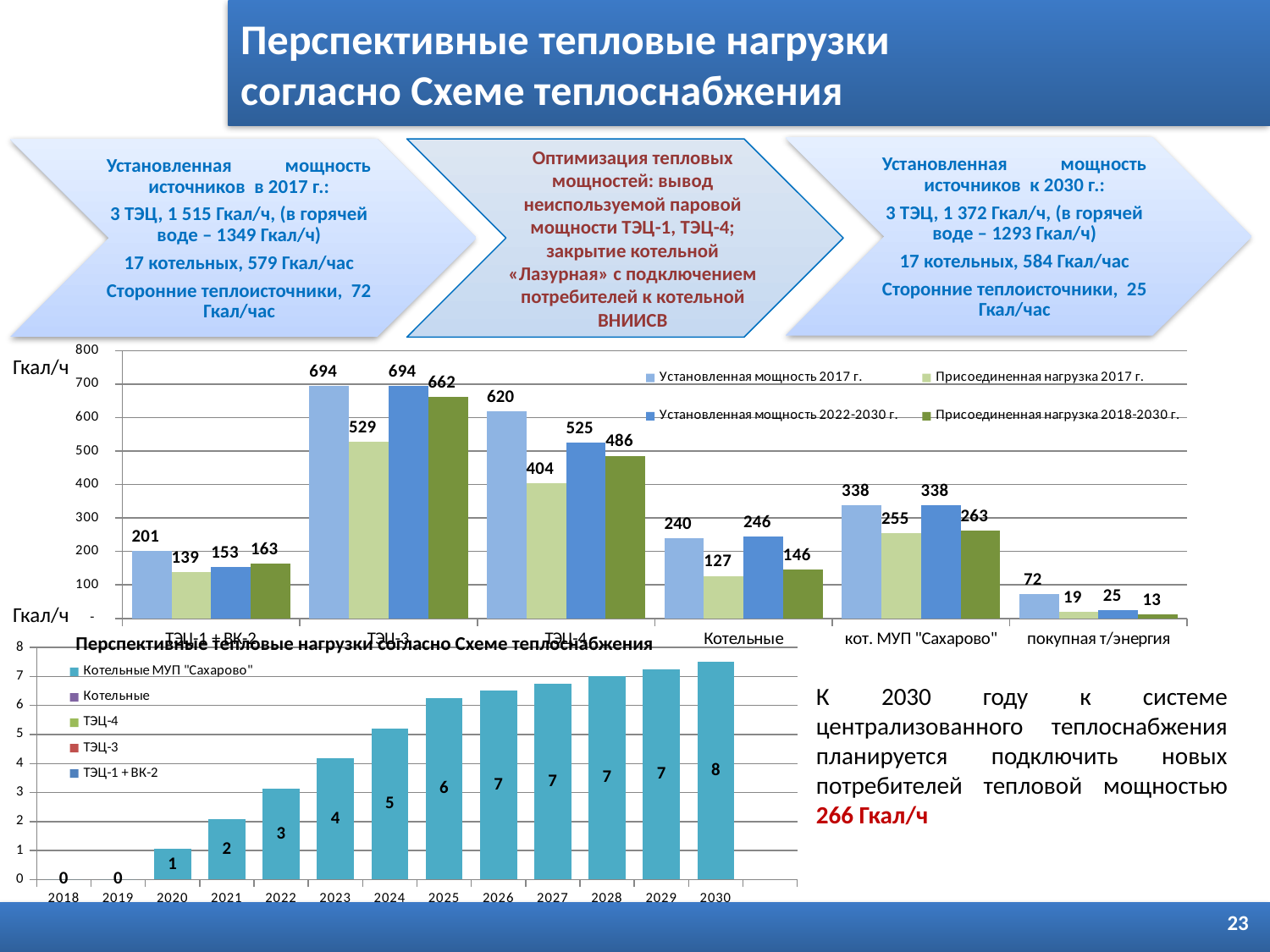

Перспективные тепловые нагрузки
согласно Схеме теплоснабжения

Установленная            мощность источников  к 2030 г.:
3 ТЭЦ, 1 372 Гкал/ч, (в горячей воде – 1293 Гкал/ч)
17 котельных, 584 Гкал/час
Сторонние теплоисточники,  25 Гкал/час

Установленная            мощность источников  в 2017 г.:
3 ТЭЦ, 1 515 Гкал/ч, (в горячей воде – 1349 Гкал/ч)
17 котельных, 579 Гкал/час
Сторонние теплоисточники,  72 Гкал/час

Оптимизация тепловых мощностей: вывод неиспользуемой паровой мощности ТЭЦ-1, ТЭЦ-4; закрытие котельной «Лазурная» с подключением потребителей к котельной ВНИИСВ

### Chart

| Category | Установленная мощность 2017 г. | Присоединенная нагрузка 2017 г. | Установленная мощность 2022-2030 г. | Присоединенная нагрузка 2018-2030 г. |
|---|---|---|---|---|
| ТЭЦ-1 + ВК-2 | 201.0 | 139.041 | 153.2 | 163.11100000000002 |
| ТЭЦ-3 | 694.0 | 529.07 | 694.0 | 661.8499999999997 |
| ТЭЦ-4 | 620.0 | 404.42299999999983 | 525.0 | 486.1929999999999 |
| Котельные | 240.324 | 126.94800000000002 | 245.62400000000002 | 146.16400000000002 |
| кот. МУП "Сахарово" | 338.18600000000004 | 255.39600000000004 | 338.18600000000004 | 262.90599999999984 |
| покупная т/энергия | 71.5 | 19.14 | 25.0 | 12.65 |
Гкал/ч
Гкал/ч
Перспективные тепловые нагрузки согласно Схеме теплоснабжения

### Chart

| Category | ТЭЦ-1 + ВК-2 | ТЭЦ-3 | ТЭЦ-4 | Котельные | Котельные МУП "Сахарово" |
|---|---|---|---|---|---|
| 2018 | 1.59 | 9.950000000000003 | 11.3 | 2.1 | 0.0 |
| 2019 | 1.59 | 11.27 | 21.97999999999999 | 11.960000000000004 | 0.0 |
| 2020 | 5.75 | 20.93 | 21.97999999999999 | 11.960000000000004 | 1.05 |
| 2021 | 9.138000000000002 | 33.312 | 32.734 | 12.2032 | 2.09 |
| 2022 | 12.526 | 45.69400000000001 | 43.488 | 12.446400000000002 | 3.13 |
| 2023 | 15.914000000000001 | 58.076 | 54.24200000000001 | 12.689600000000002 | 4.17 |
| 2024 | 19.302 | 70.45800000000001 | 64.99600000000002 | 12.9328 | 5.21 |
| 2025 | 22.690000000000005 | 82.84 | 75.75000000000001 | 13.176 | 6.25 |
| 2026 | 22.965999999999983 | 92.82799999999999 | 76.95400000000002 | 14.384 | 6.502000000000001 |
| 2027 | 23.241999999999994 | 102.816 | 78.15799999999999 | 15.592000000000002 | 6.754 |
| 2028 | 23.518 | 112.804 | 79.362 | 16.8 | 7.006 |
| 2029 | 23.794000000000004 | 122.792 | 80.566 | 18.008 | 7.2579999999999965 |
| 2030 | 24.07 | 132.78 | 81.77 | 19.216 | 7.51 |
К 2030 году к системе централизованного теплоснабжения планируется подключить новых потребителей тепловой мощностью 266 Гкал/ч
23